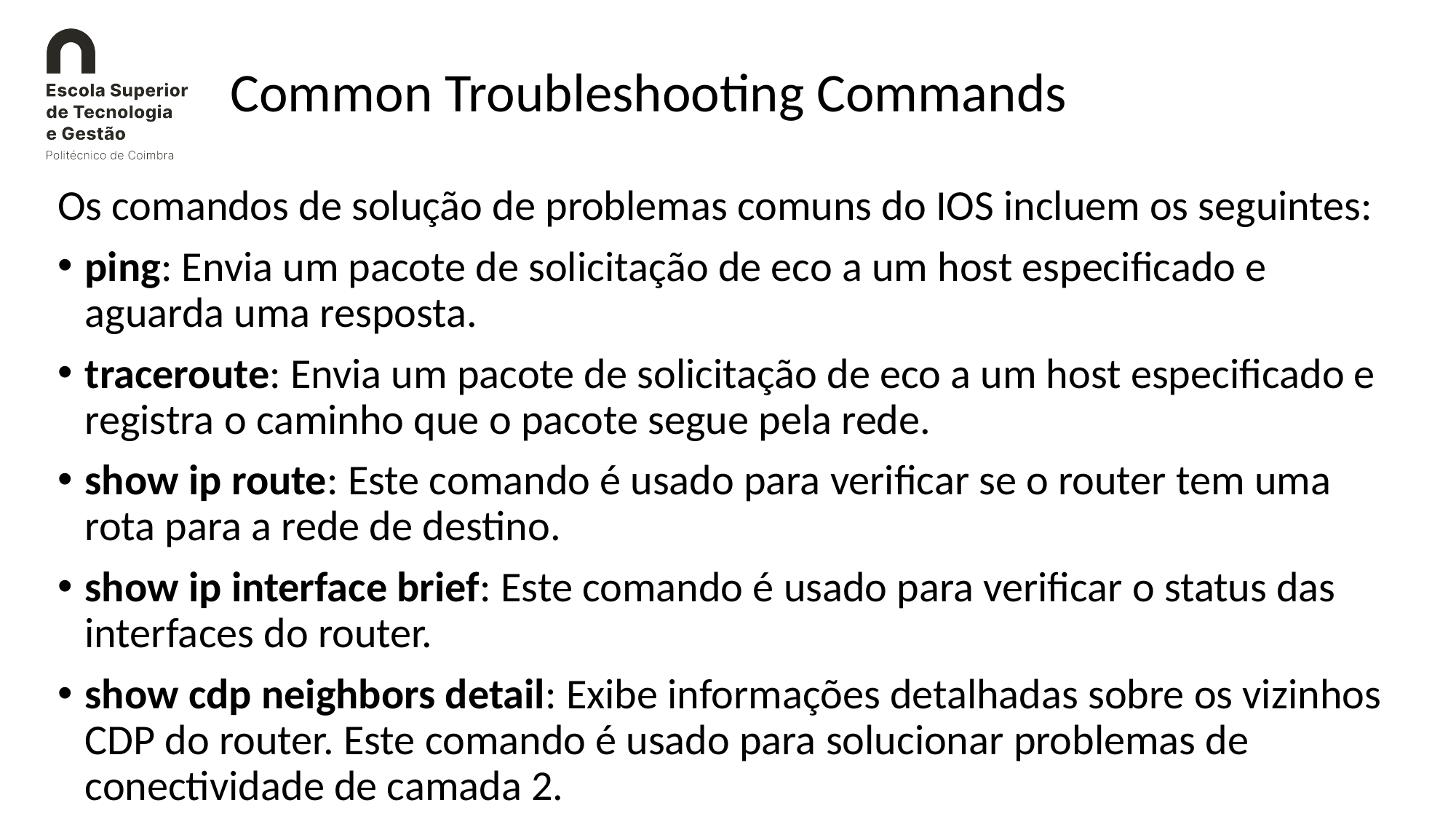

# Common Troubleshooting Commands
Os comandos de solução de problemas comuns do IOS incluem os seguintes:
ping: Envia um pacote de solicitação de eco a um host especificado e aguarda uma resposta.
traceroute: Envia um pacote de solicitação de eco a um host especificado e registra o caminho que o pacote segue pela rede.
show ip route: Este comando é usado para verificar se o router tem uma rota para a rede de destino.
show ip interface brief: Este comando é usado para verificar o status das interfaces do router.
show cdp neighbors detail: Exibe informações detalhadas sobre os vizinhos CDP do router. Este comando é usado para solucionar problemas de conectividade de camada 2.